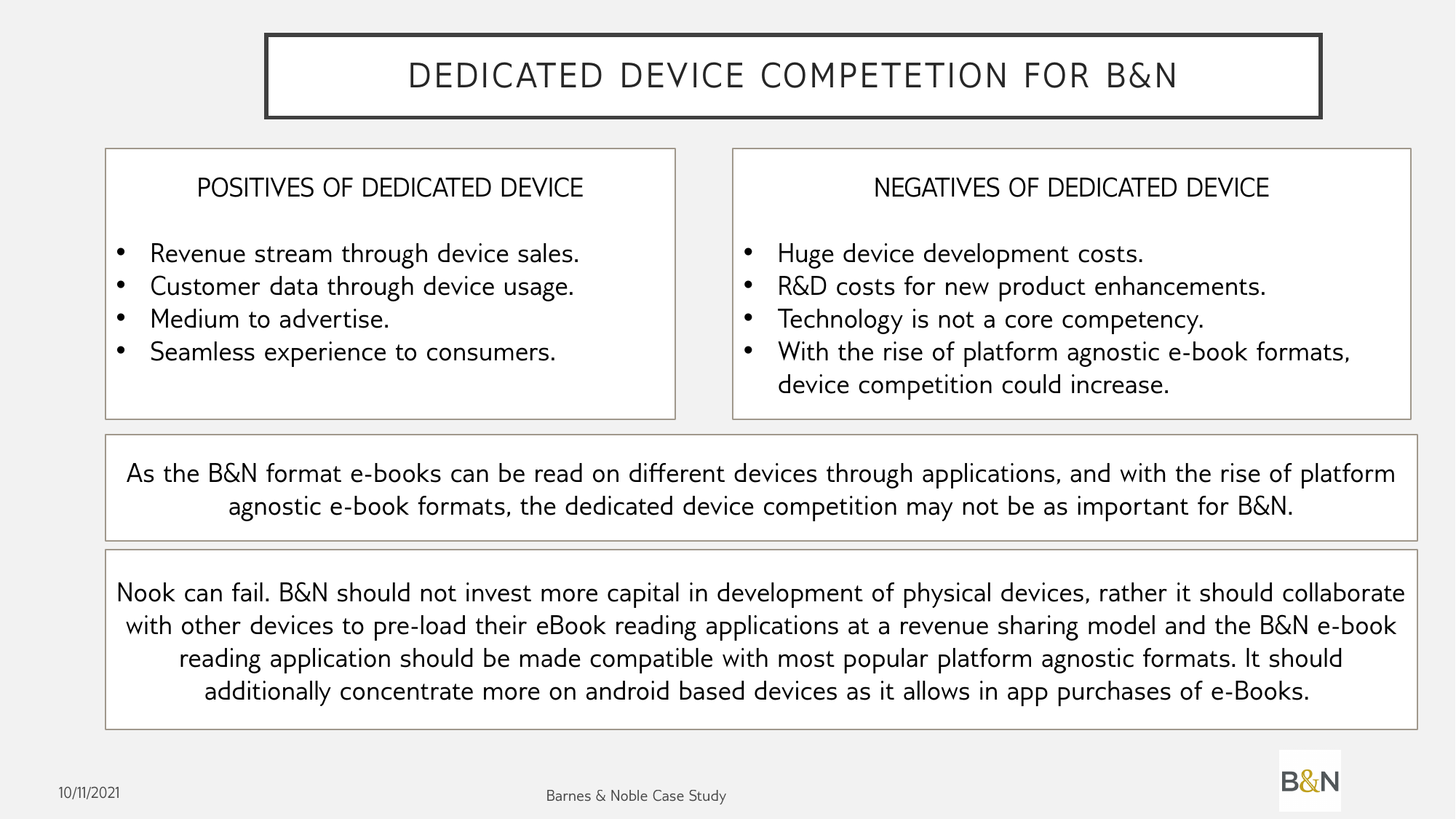

# DEDICATED DEVICE COMPETETION FOR B&n

POSITIVES OF DEDICATED DEVICE

Revenue stream through device sales.
Customer data through device usage.
Medium to advertise.
Seamless experience to consumers.

NEGATIVES OF DEDICATED DEVICE

Huge device development costs.
R&D costs for new product enhancements.
Technology is not a core competency.
With the rise of platform agnostic e-book formats, device competition could increase.

As the B&N format e-books can be read on different devices through applications, and with the rise of platform agnostic e-book formats, the dedicated device competition may not be as important for B&N.
Nook can fail. B&N should not invest more capital in development of physical devices, rather it should collaborate with other devices to pre-load their eBook reading applications at a revenue sharing model and the B&N e-book reading application should be made compatible with most popular platform agnostic formats. It should additionally concentrate more on android based devices as it allows in app purchases of e-Books.
10/11/2021
Barnes & Noble Case Study